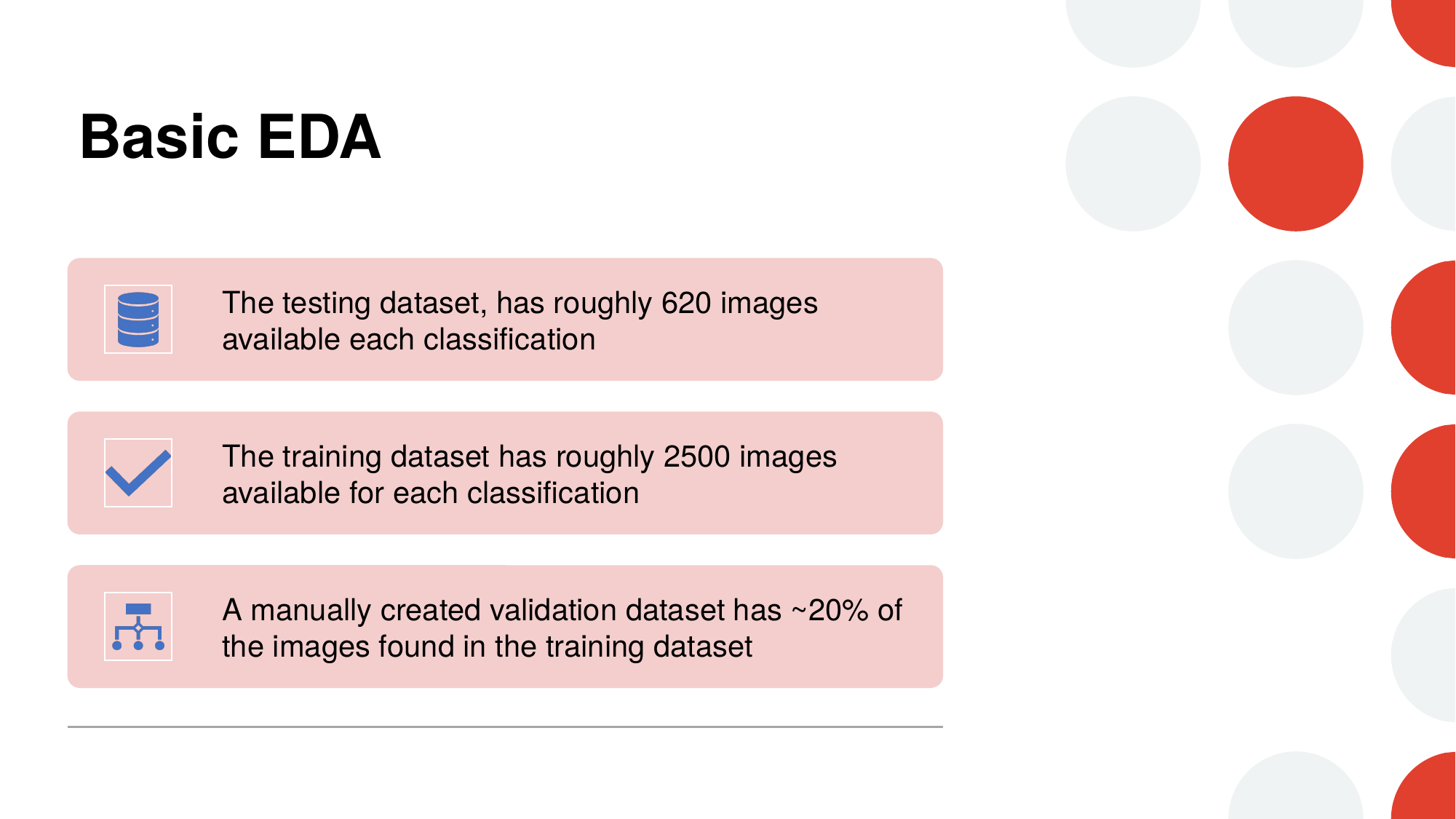

# Basic EDA
The testing dataset, has roughly 620 images available each classification
The training dataset has roughly 2500 images available for each classification
A manually created validation dataset has ~20% of the images found in the training dataset